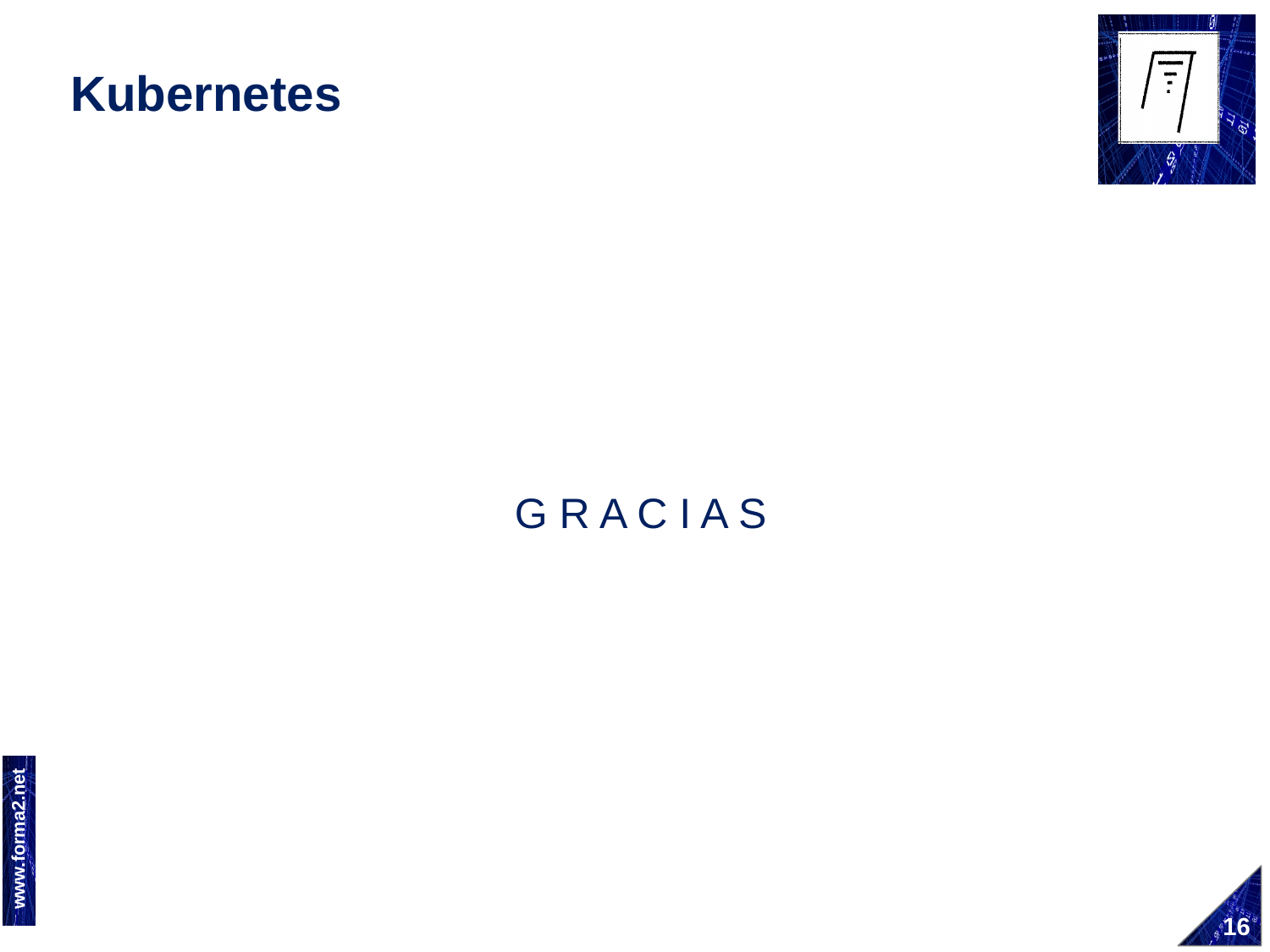

# Kubernetes

                                     G R A C I A S